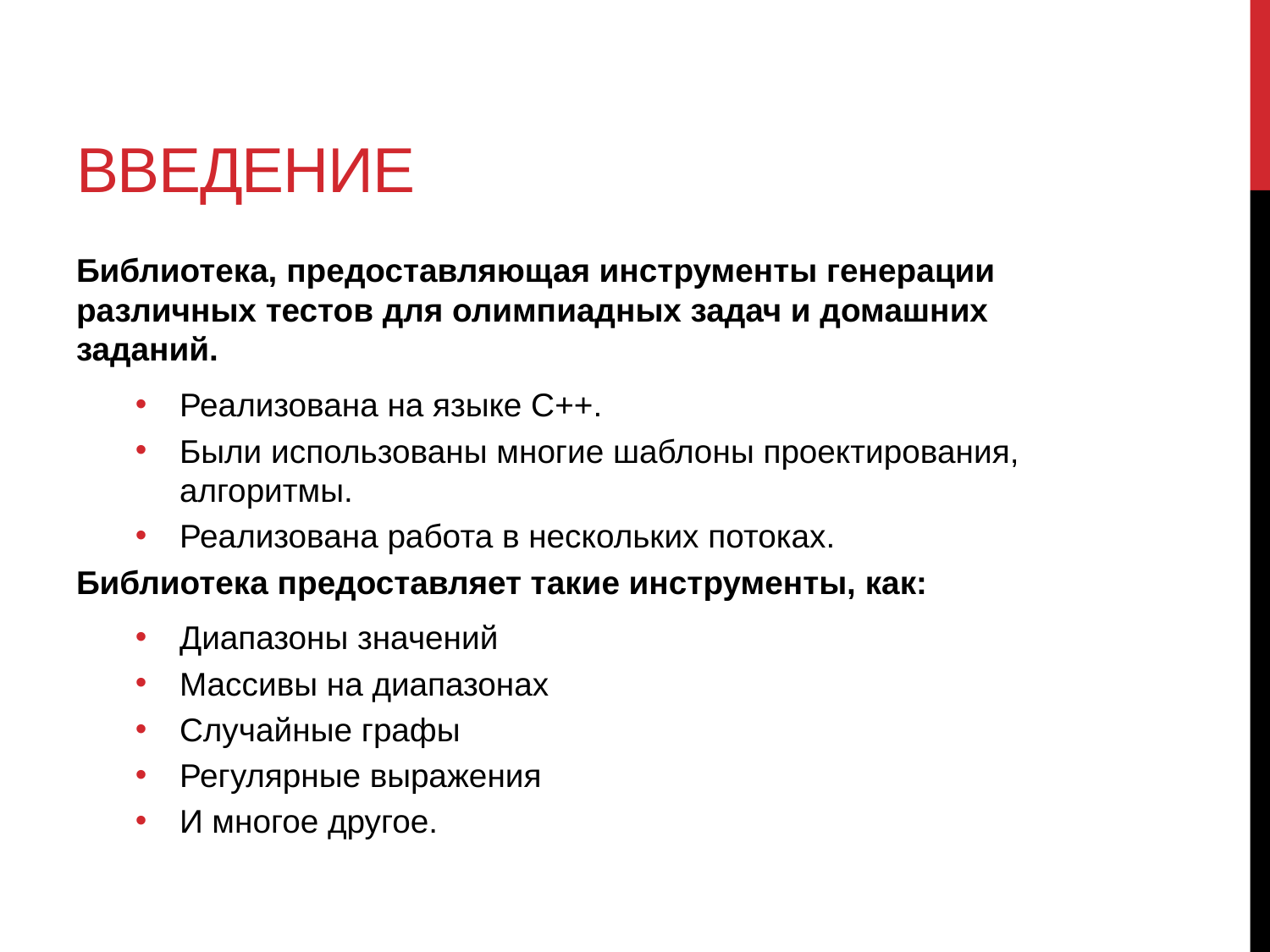

# Введение
Библиотека, предоставляющая инструменты генерации различных тестов для олимпиадных задач и домашних заданий.
Реализована на языке С++.
Были использованы многие шаблоны проектирования, алгоритмы.
Реализована работа в нескольких потоках.
Библиотека предоставляет такие инструменты, как:
Диапазоны значений
Массивы на диапазонах
Случайные графы
Регулярные выражения
И многое другое.